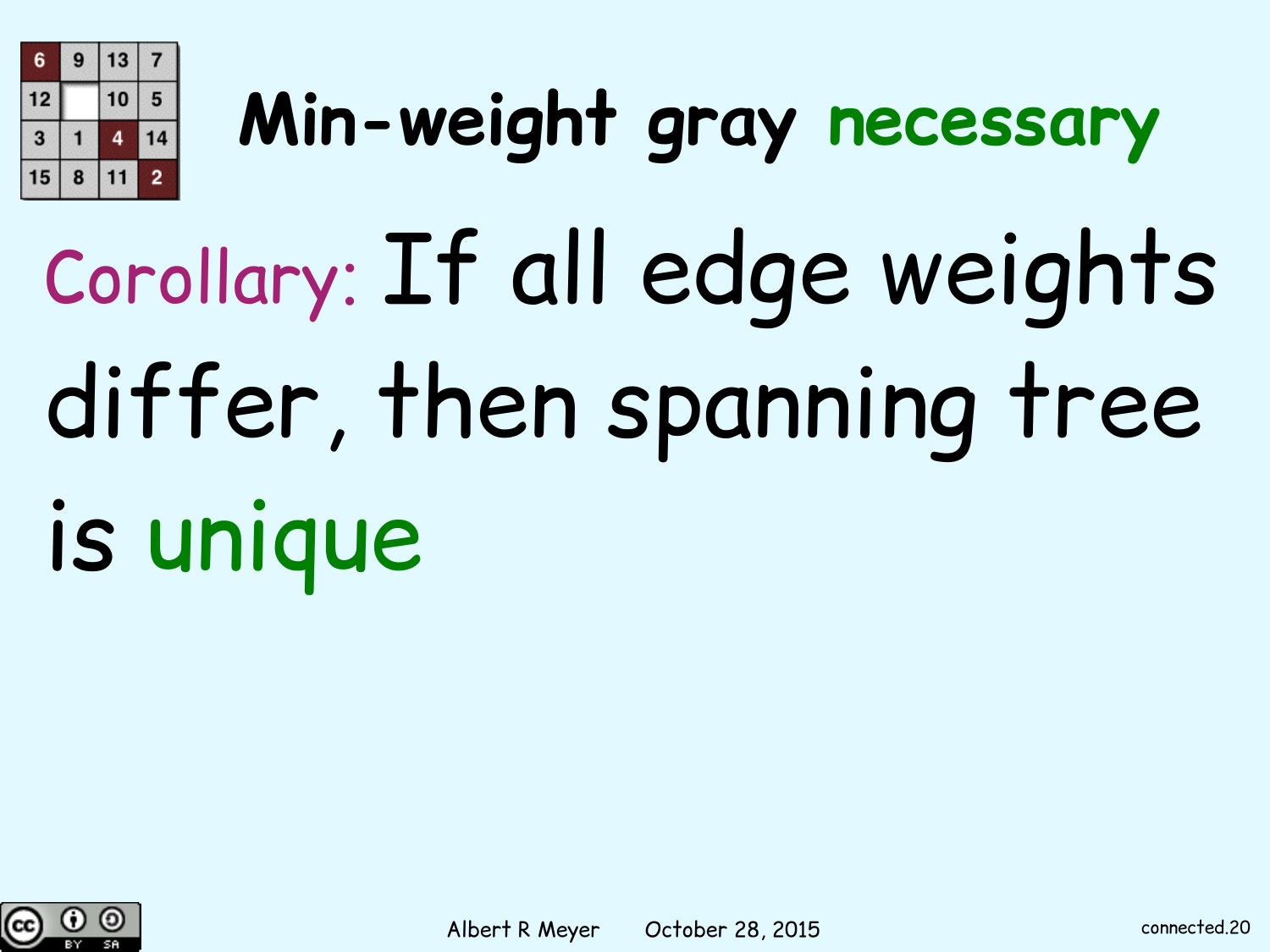

# Min-weight gray necessary
Corollary: If all edge weights
differ, then spanning tree
is unique
connected.20